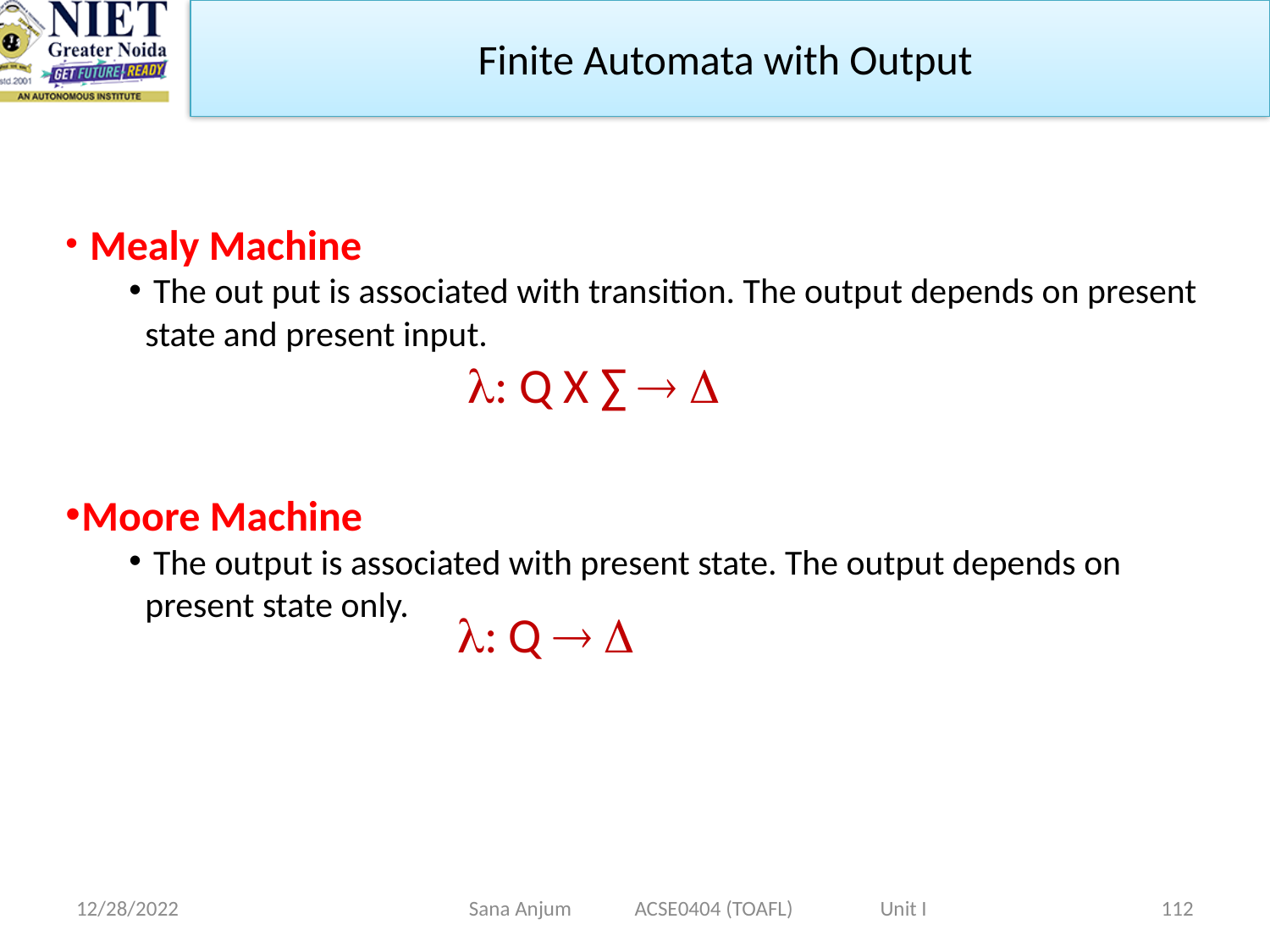

Finite Automata with Output

 Mealy Machine
 The out put is associated with transition. The output depends on present state and present input.

Moore Machine
 The output is associated with present state. The output depends on present state only.

| λ: Q X ∑ → Δ |
| --- |
| λ: Q → Δ |
| --- |
12/28/2022
Sana Anjum             ACSE0404 (TOAFL)                  Unit I
112